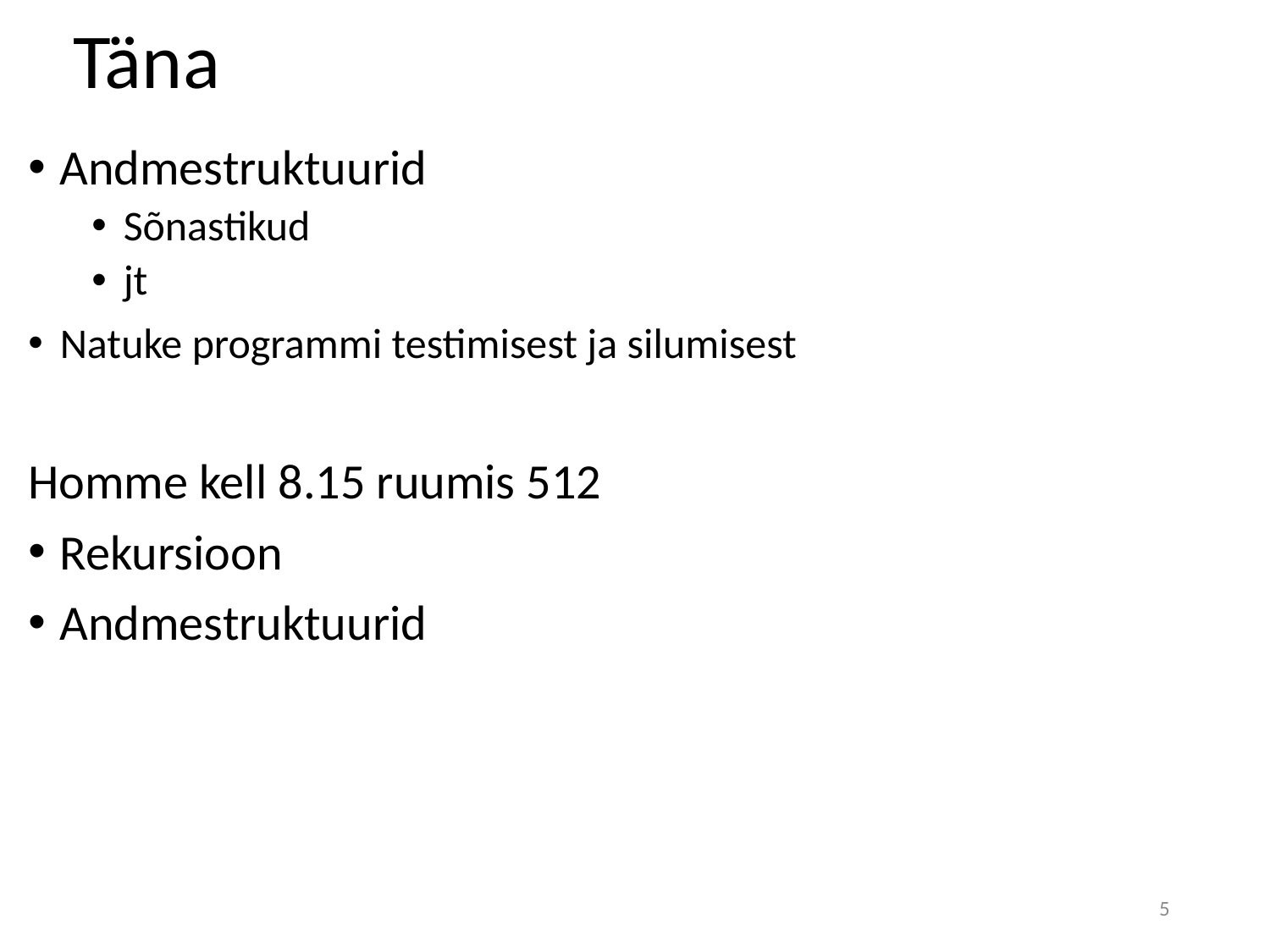

# Täna
Andmestruktuurid
Sõnastikud
jt
Natuke programmi testimisest ja silumisest

Homme kell 8.15 ruumis 512
Rekursioon
Andmestruktuurid

5